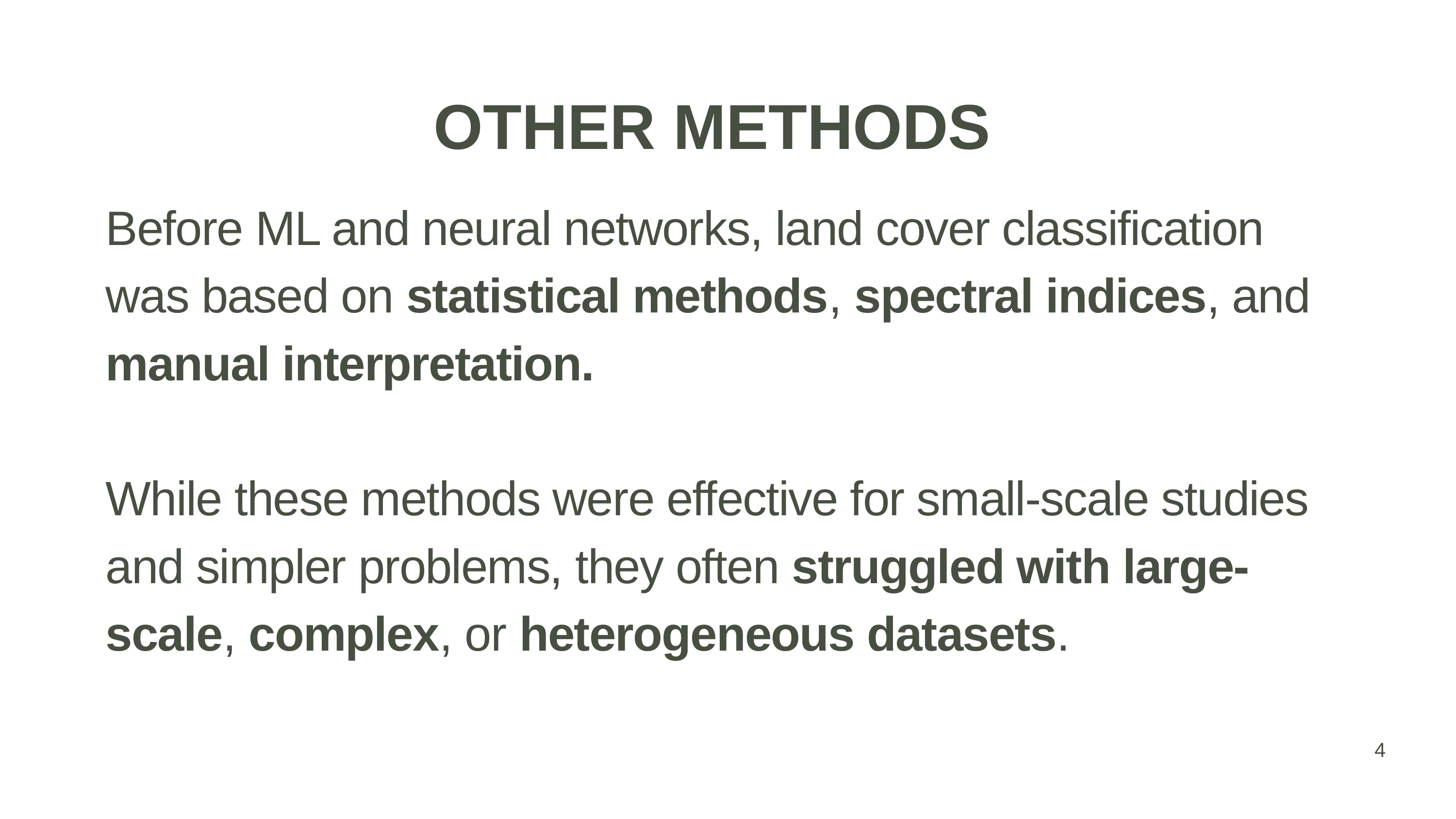

OTHER METHODS
Before ML and neural networks, land cover classification was based on statistical methods, spectral indices, and manual interpretation.

While these methods were effective for small-scale studies and simpler problems, they often struggled with large-scale, complex, or heterogeneous datasets.

4